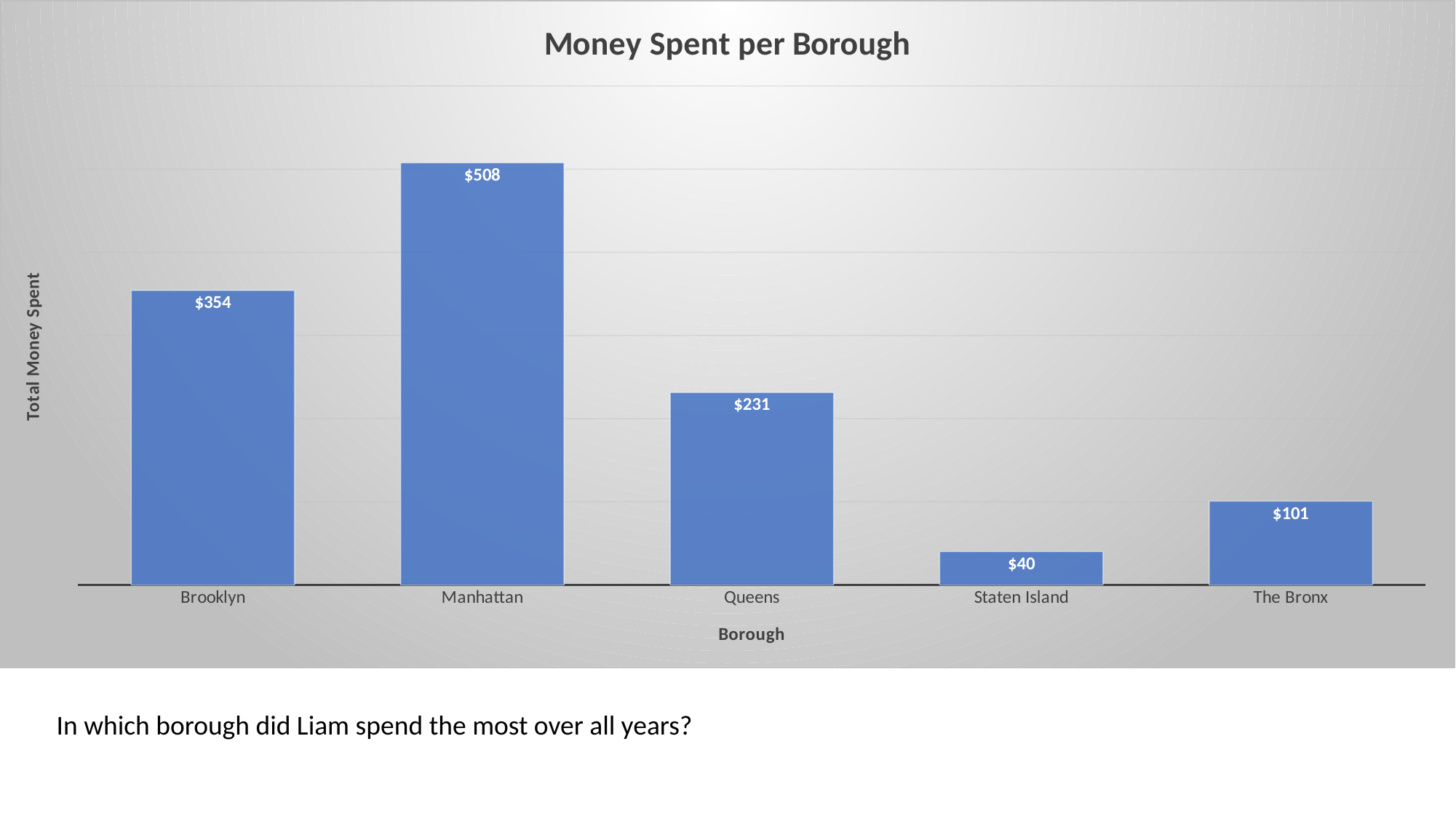

### Chart: Money Spent per Borough

| Category | Total |
|---|---|
| Brooklyn | 354.10999999999996 |
| Manhattan | 507.68000000000006 |
| Queens | 231.47 |
| Staten Island | 40.31 |
| The Bronx | 100.85 |
In which borough did Liam spend the most over all years?